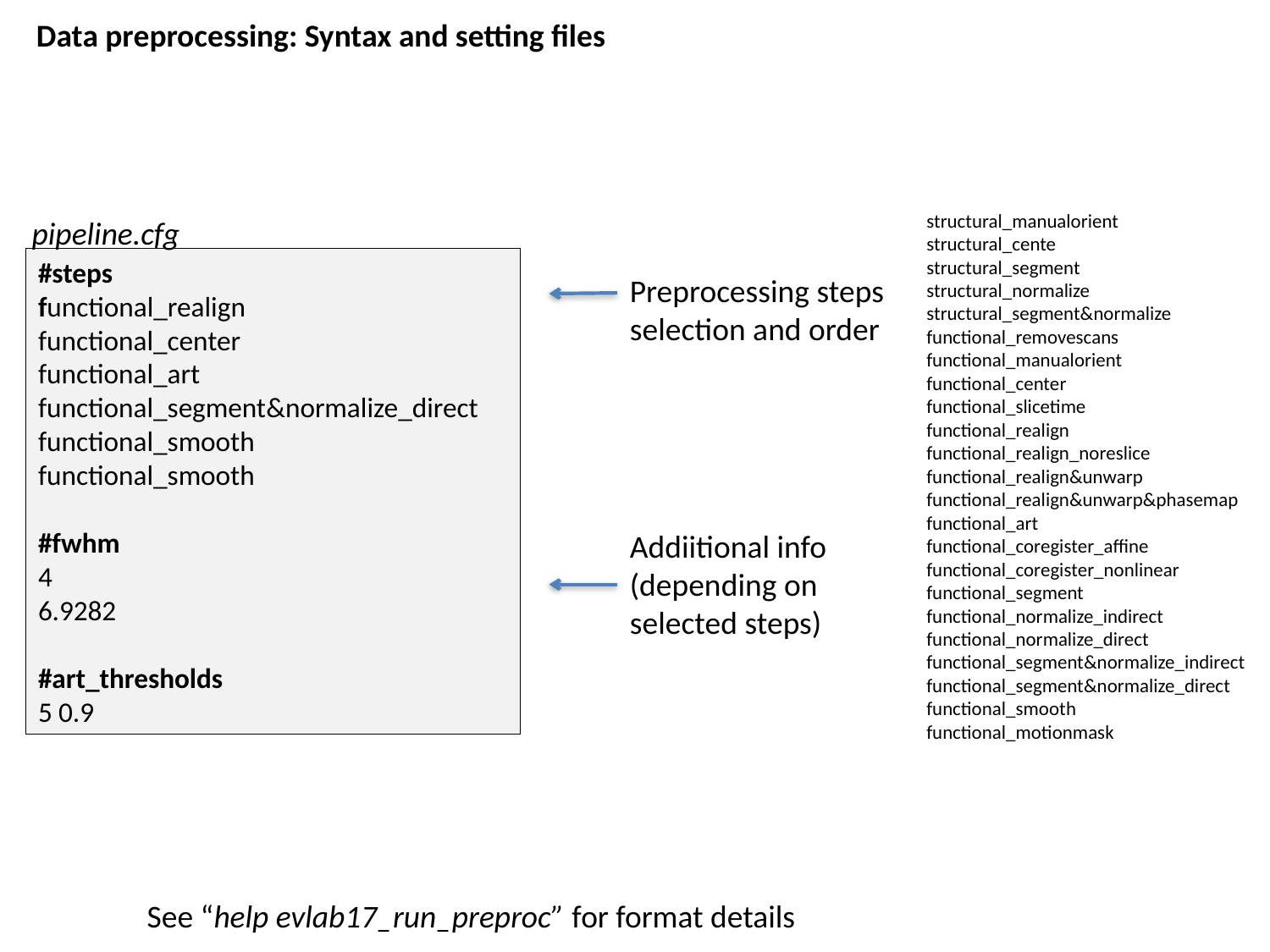

Data preprocessing: Syntax and setting files
structural_manualorient
structural_cente
structural_segment
structural_normalize
structural_segment&normalize
functional_removescans
functional_manualorient
functional_center
functional_slicetime
functional_realign
functional_realign_noreslice
functional_realign&unwarp
functional_realign&unwarp&phasemap
functional_art
functional_coregister_affine
functional_coregister_nonlinear
functional_segment
functional_normalize_indirect
functional_normalize_direct
functional_segment&normalize_indirect
functional_segment&normalize_direct
functional_smooth
functional_motionmask
pipeline.cfg
#steps
functional_realign
functional_center
functional_art
functional_segment&normalize_direct
functional_smooth
functional_smooth

#fwhm
4
6.9282

#art_thresholds
5 0.9
Preprocessing steps selection and order
Addiitional info (depending on selected steps)
See “help evlab17_run_preproc” for format details